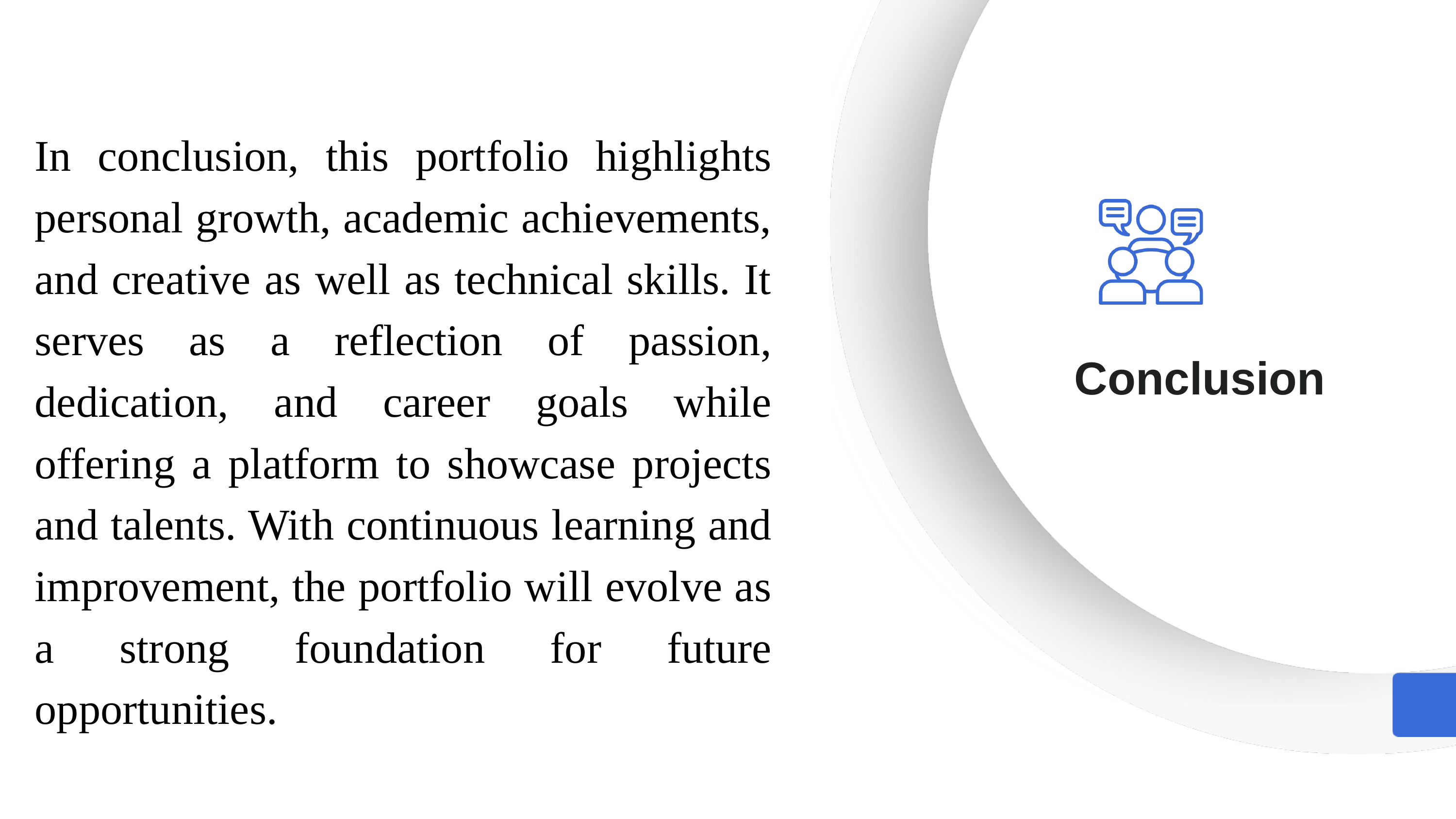

In conclusion, this portfolio highlights personal growth, academic achievements, and creative as well as technical skills. It serves as a reflection of passion, dedication, and career goals while offering a platform to showcase projects and talents. With continuous learning and improvement, the portfolio will evolve as a strong foundation for future opportunities.

Conclusion